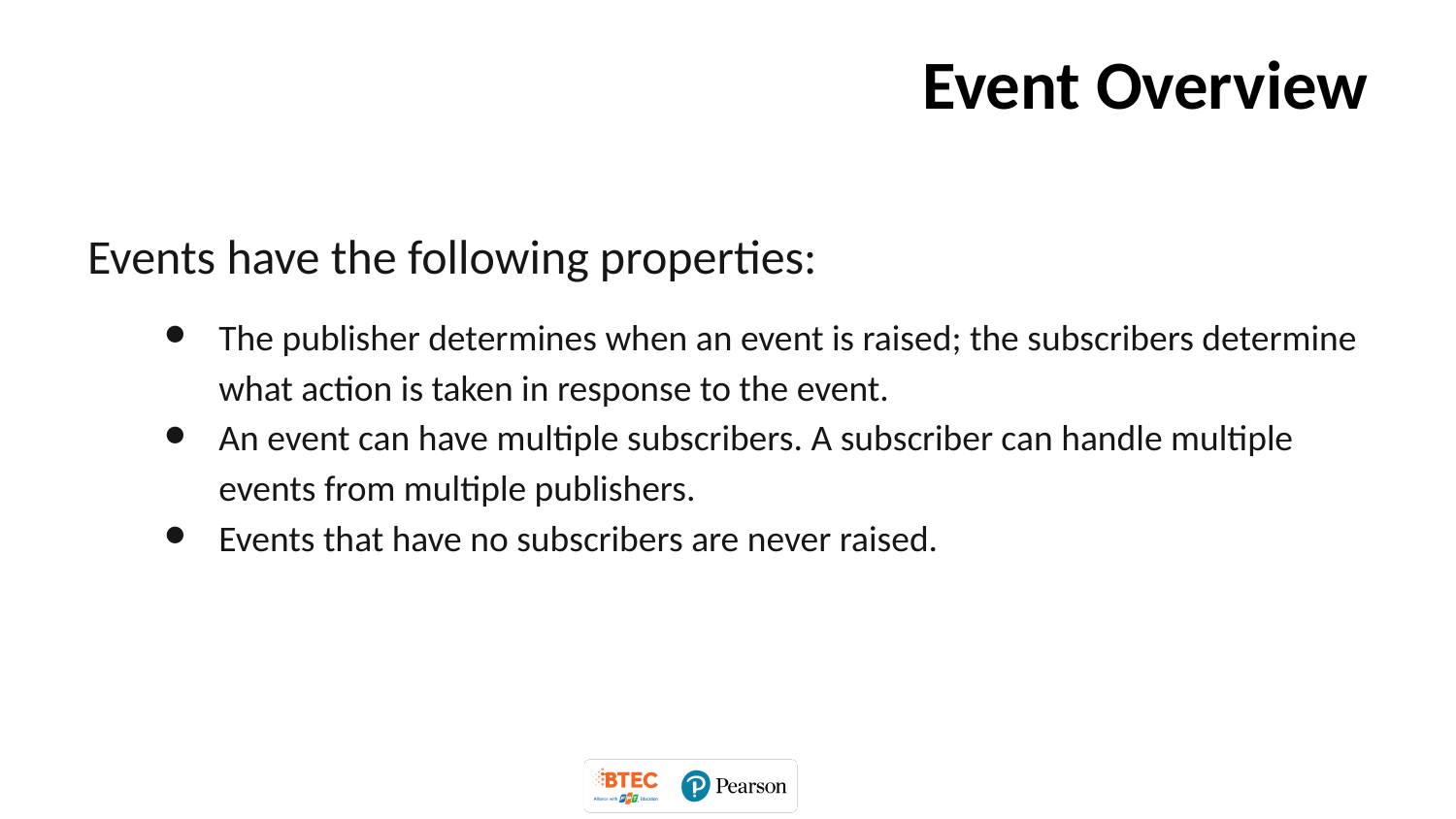

# Event Overview

Events have the following properties:
The publisher determines when an event is raised; the subscribers determine what action is taken in response to the event.
An event can have multiple subscribers. A subscriber can handle multiple events from multiple publishers.
Events that have no subscribers are never raised.